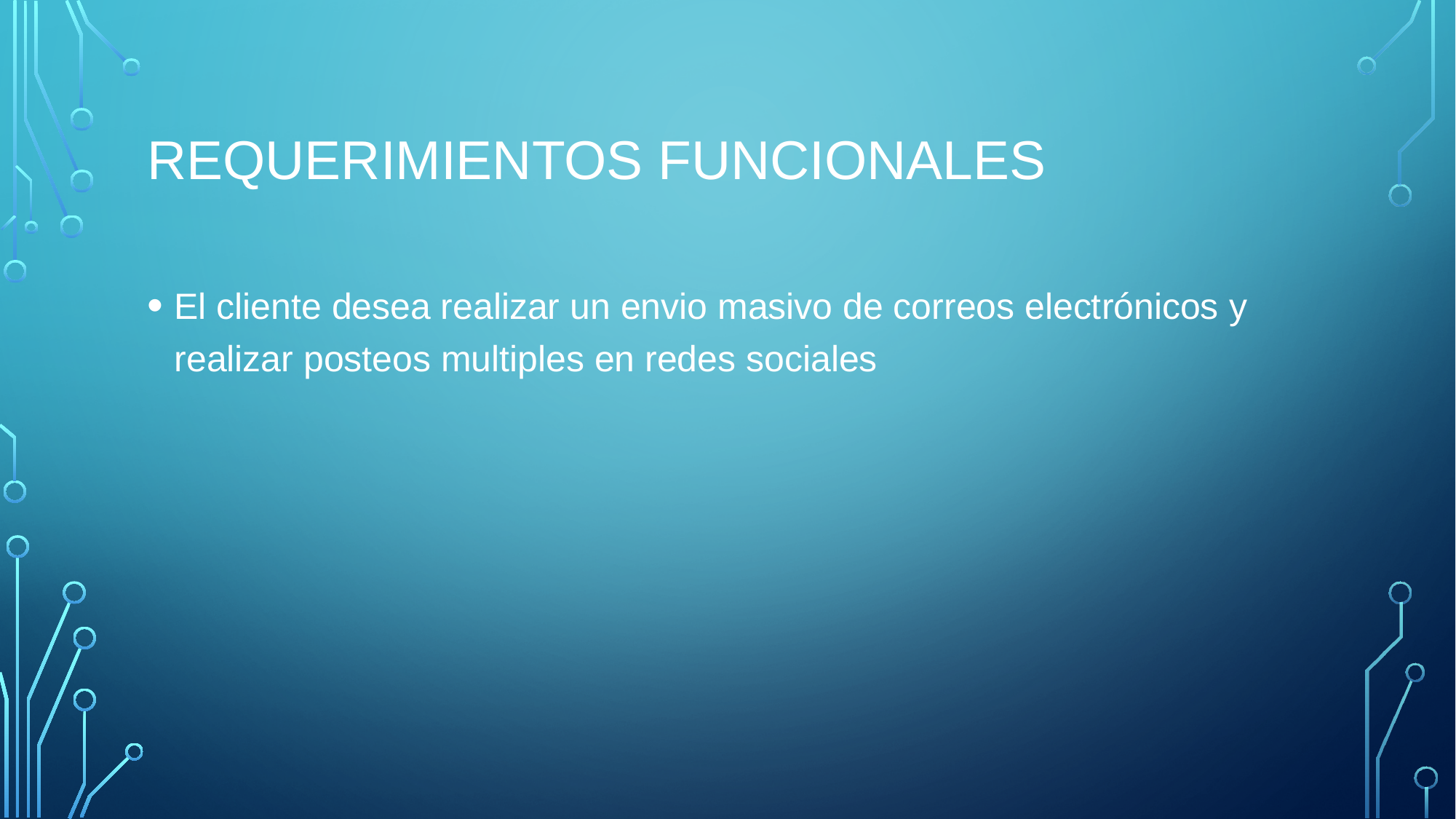

# REQUERIMIENTOS funcionales
El cliente desea realizar un envio masivo de correos electrónicos y realizar posteos multiples en redes sociales